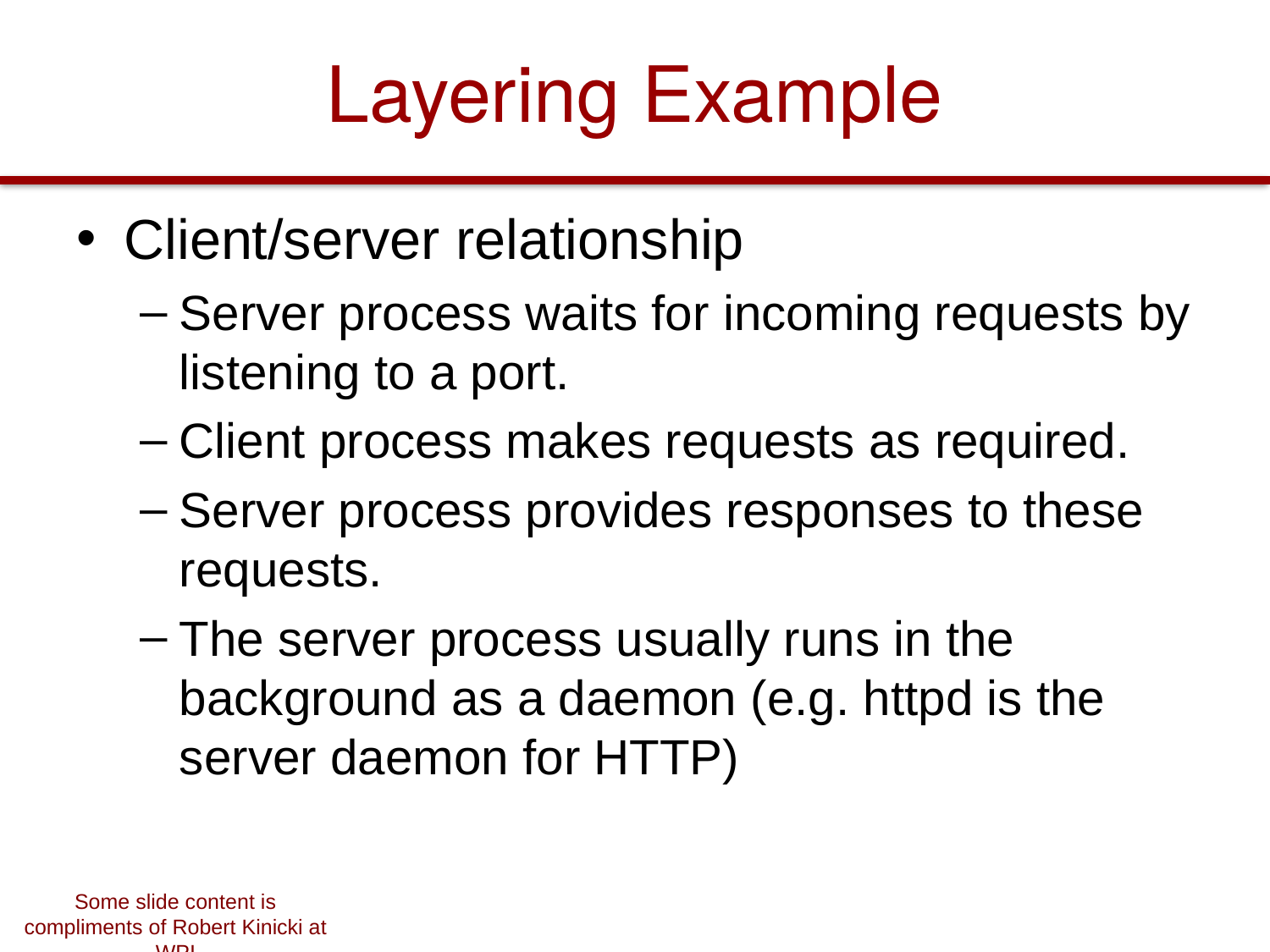

# Layering Example
Client/server relationship
Server process waits for incoming requests by listening to a port.
Client process makes requests as required.
Server process provides responses to these requests.
The server process usually runs in the background as a daemon (e.g. httpd is the server daemon for HTTP)
Some slide content is compliments of Robert Kinicki at WPI